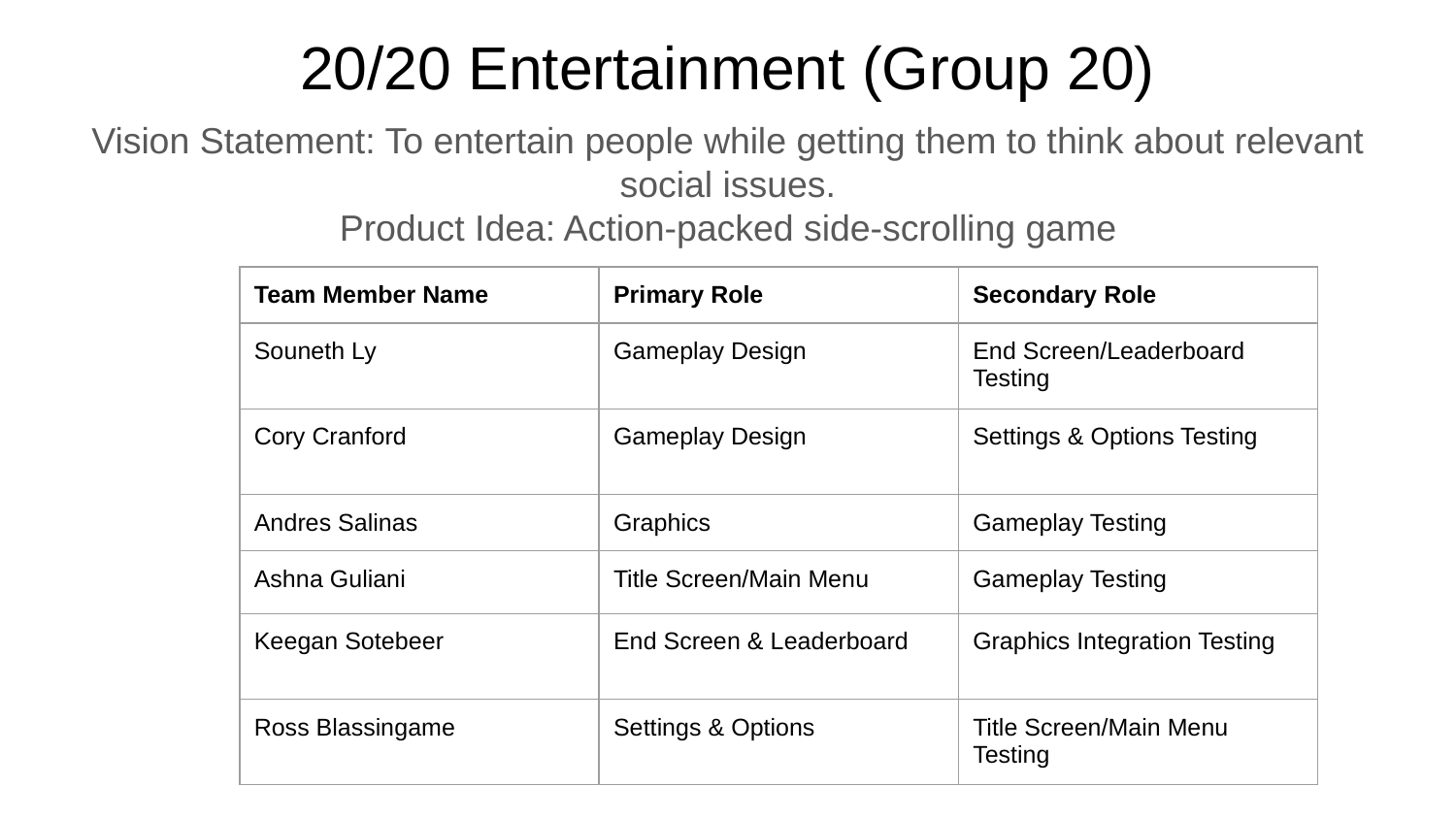

# 20/20 Entertainment (Group 20)
Vision Statement: To entertain people while getting them to think about relevant social issues.
Product Idea: Action-packed side-scrolling game

| Team Member Name | Primary Role | Secondary Role |
| --- | --- | --- |
| Souneth Ly | Gameplay Design | End Screen/Leaderboard Testing |
| Cory Cranford | Gameplay Design | Settings & Options Testing |
| Andres Salinas | Graphics | Gameplay Testing |
| Ashna Guliani | Title Screen/Main Menu | Gameplay Testing |
| Keegan Sotebeer | End Screen & Leaderboard | Graphics Integration Testing |
| Ross Blassingame | Settings & Options | Title Screen/Main Menu Testing |